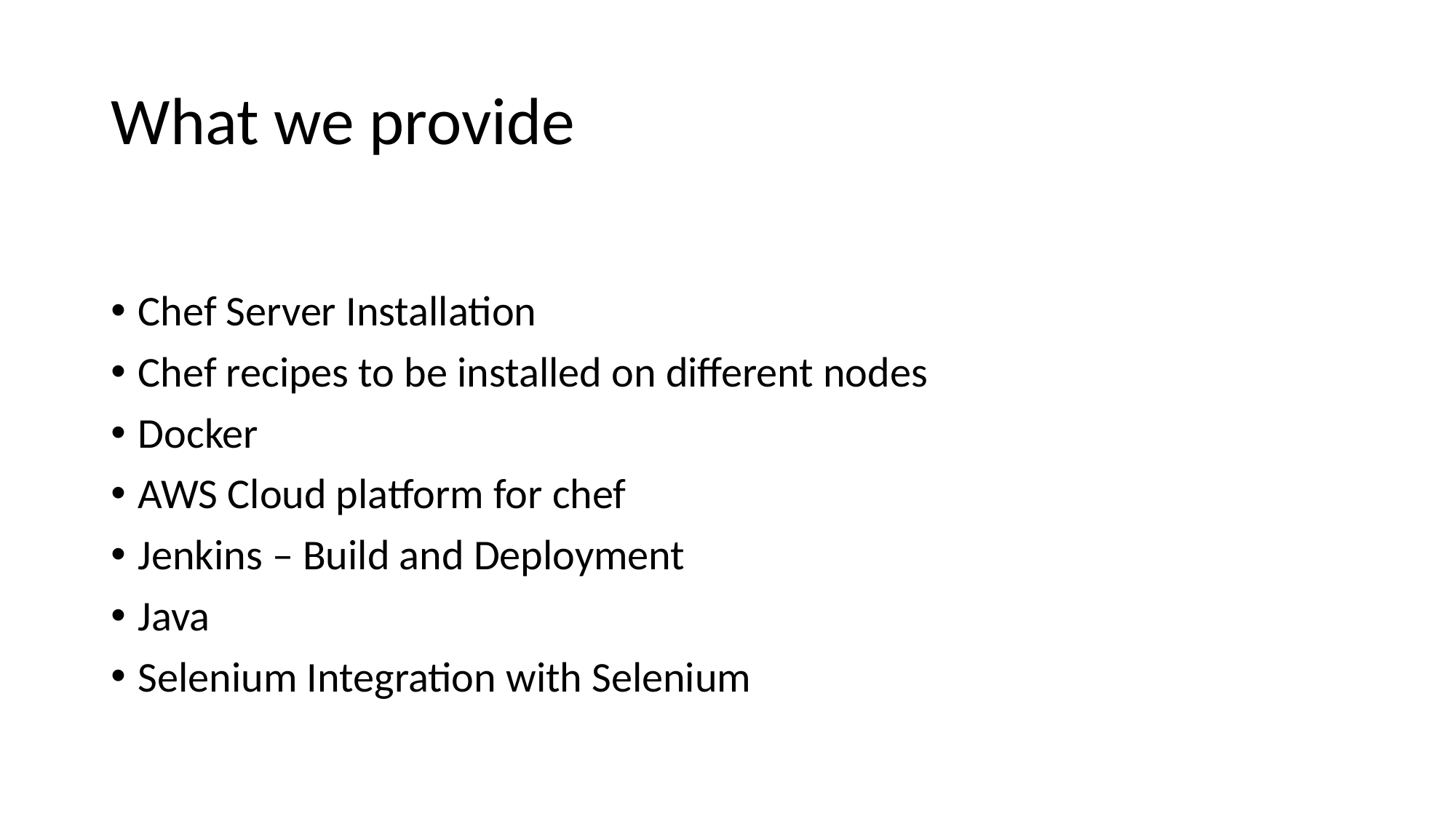

# What we provide

Chef Server Installation
Chef recipes to be installed on different nodes
Docker
AWS Cloud platform for chef
Jenkins – Build and Deployment
Java
Selenium Integration with Selenium